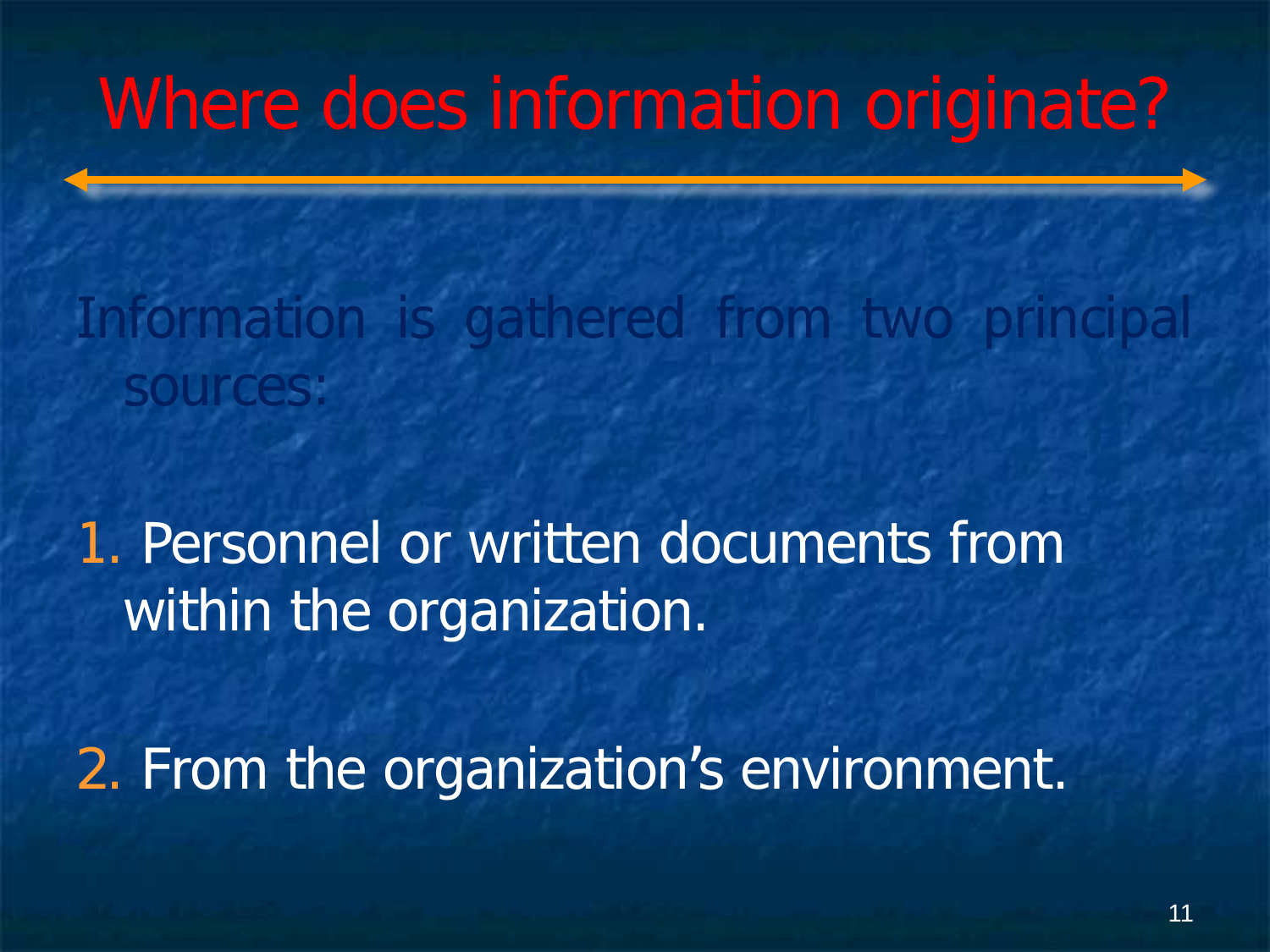

# Where does information originate?
Information is gathered from two principal sources:

1. Personnel or written documents from within the organization.

2. From the organization’s environment.
11